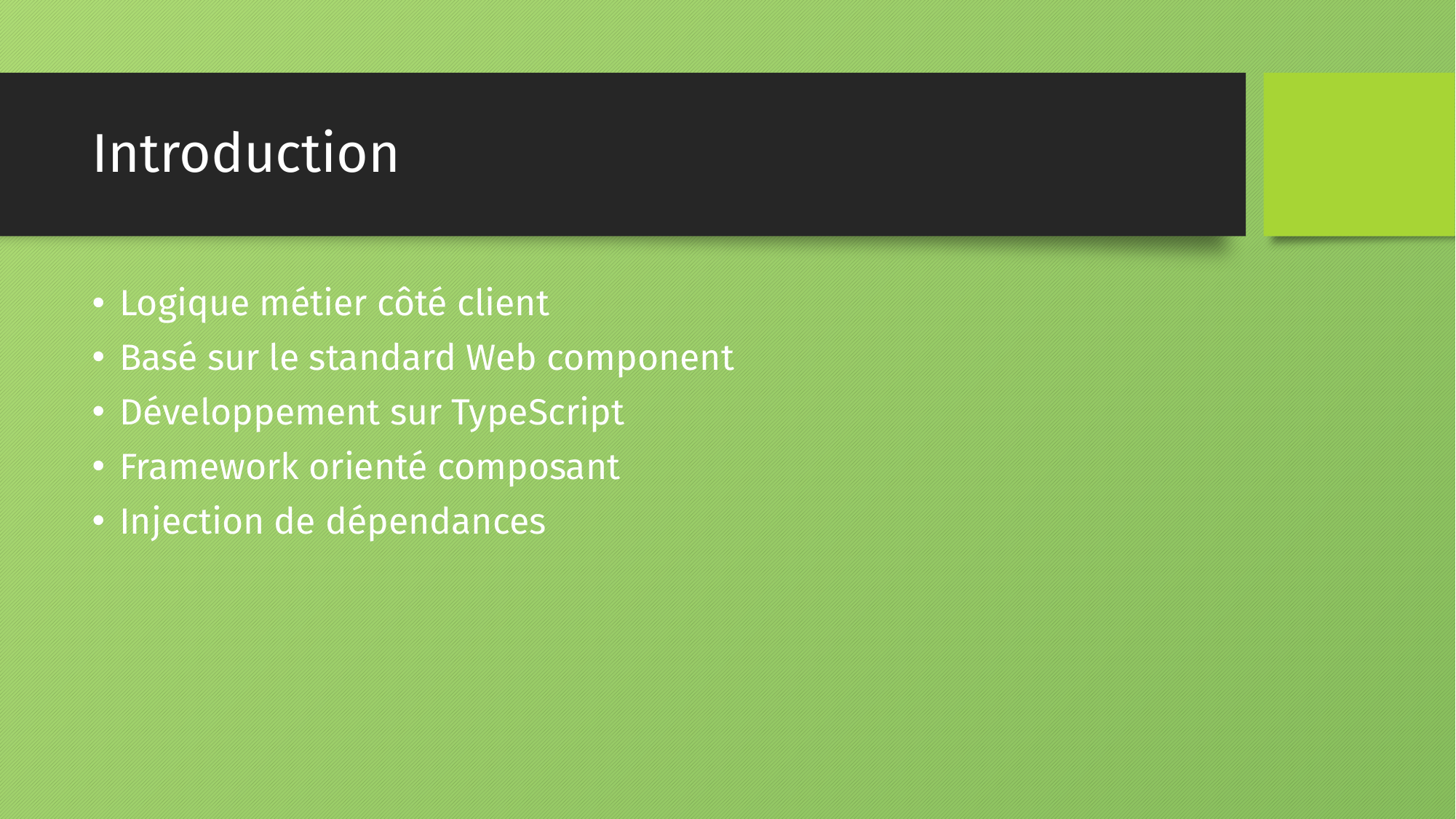

# Introduction
Logique métier côté client
Basé sur le standard Web component
Développement sur TypeScript
Framework orienté composant
Injection de dépendances